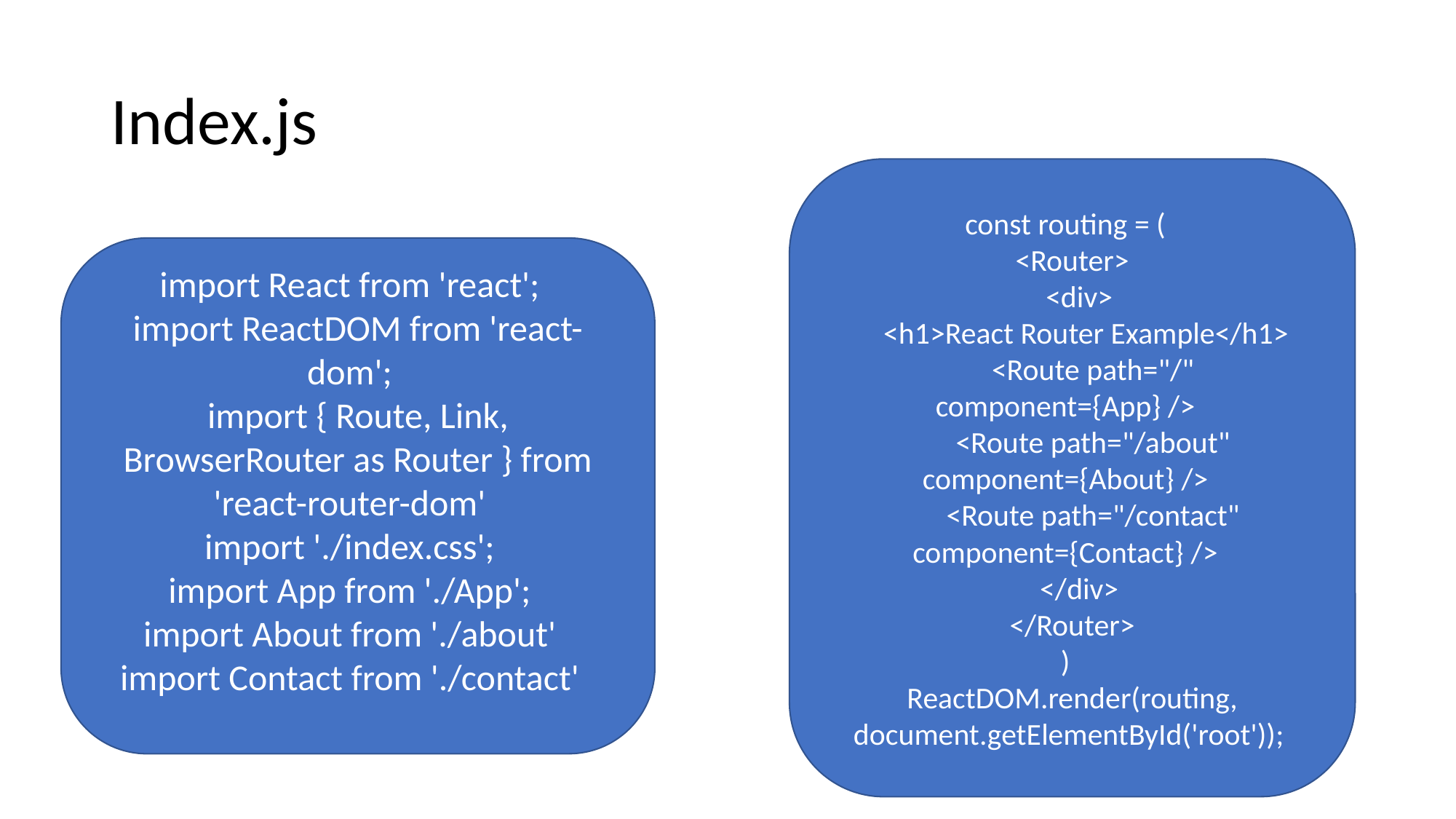

# Index.js
const routing = (
  <Router>
    <div>
      <h1>React Router Example</h1>
      <Route path="/" component={App} />
      <Route path="/about" component={About} />
      <Route path="/contact" component={Contact} />
    </div>
  </Router>
)
ReactDOM.render(routing, document.getElementById('root'));

import React from 'react';
import ReactDOM from 'react-dom';
import { Route, Link, BrowserRouter as Router } from 'react-router-dom'
import './index.css';
import App from './App';
import About from './about'
import Contact from './contact'